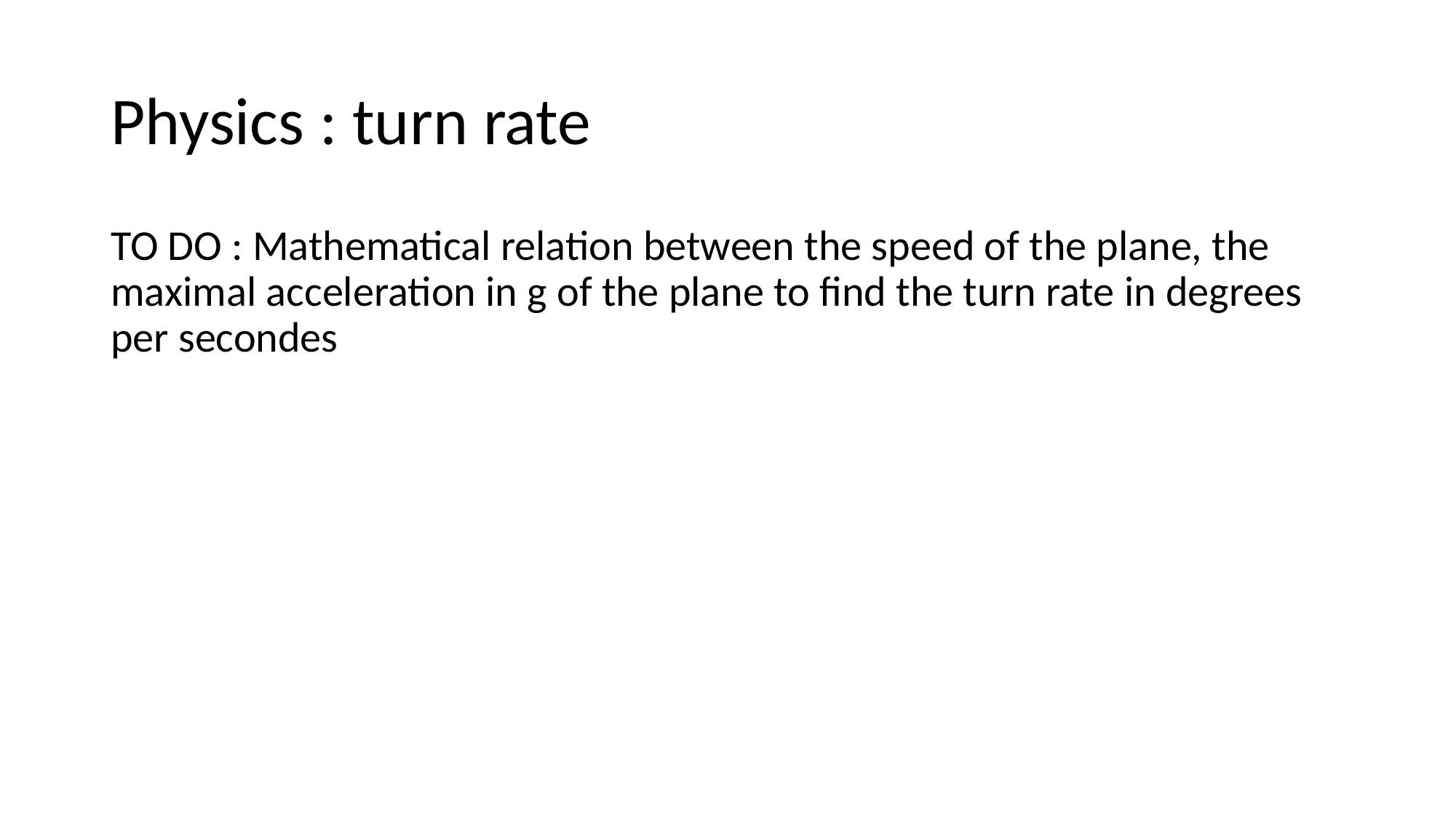

# Physics : turn rate
TO DO : Mathematical relation between the speed of the plane, the maximal acceleration in g of the plane to find the turn rate in degrees per secondes